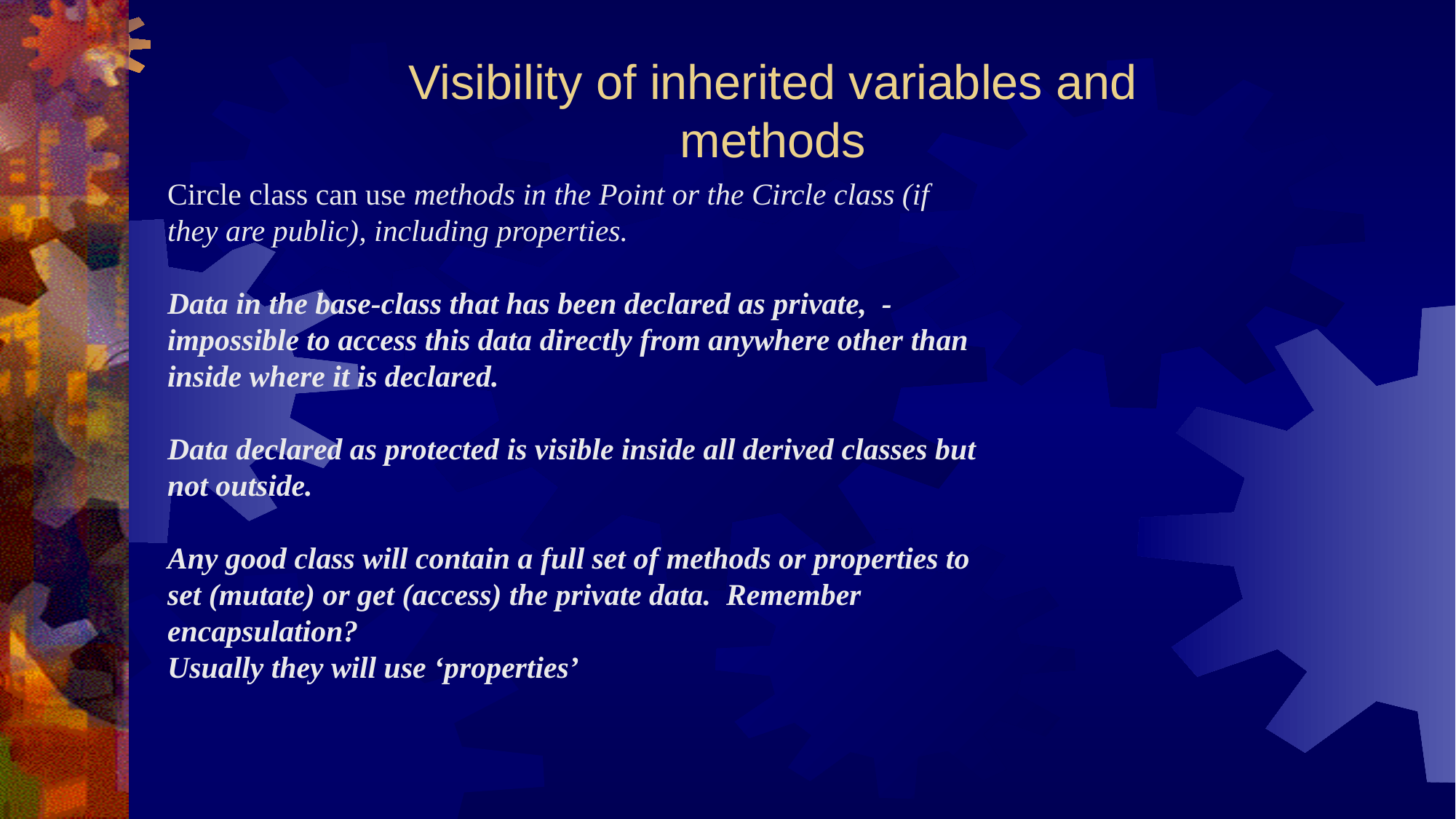

# Visibility of inherited variables and methods
Circle class can use methods in the Point or the Circle class (if they are public), including properties.

Data in the base-class that has been declared as private,  - impossible to access this data directly from anywhere other than inside where it is declared.

Data declared as protected is visible inside all derived classes but not outside.

Any good class will contain a full set of methods or properties to set (mutate) or get (access) the private data.  Remember encapsulation?
Usually they will use ‘properties’